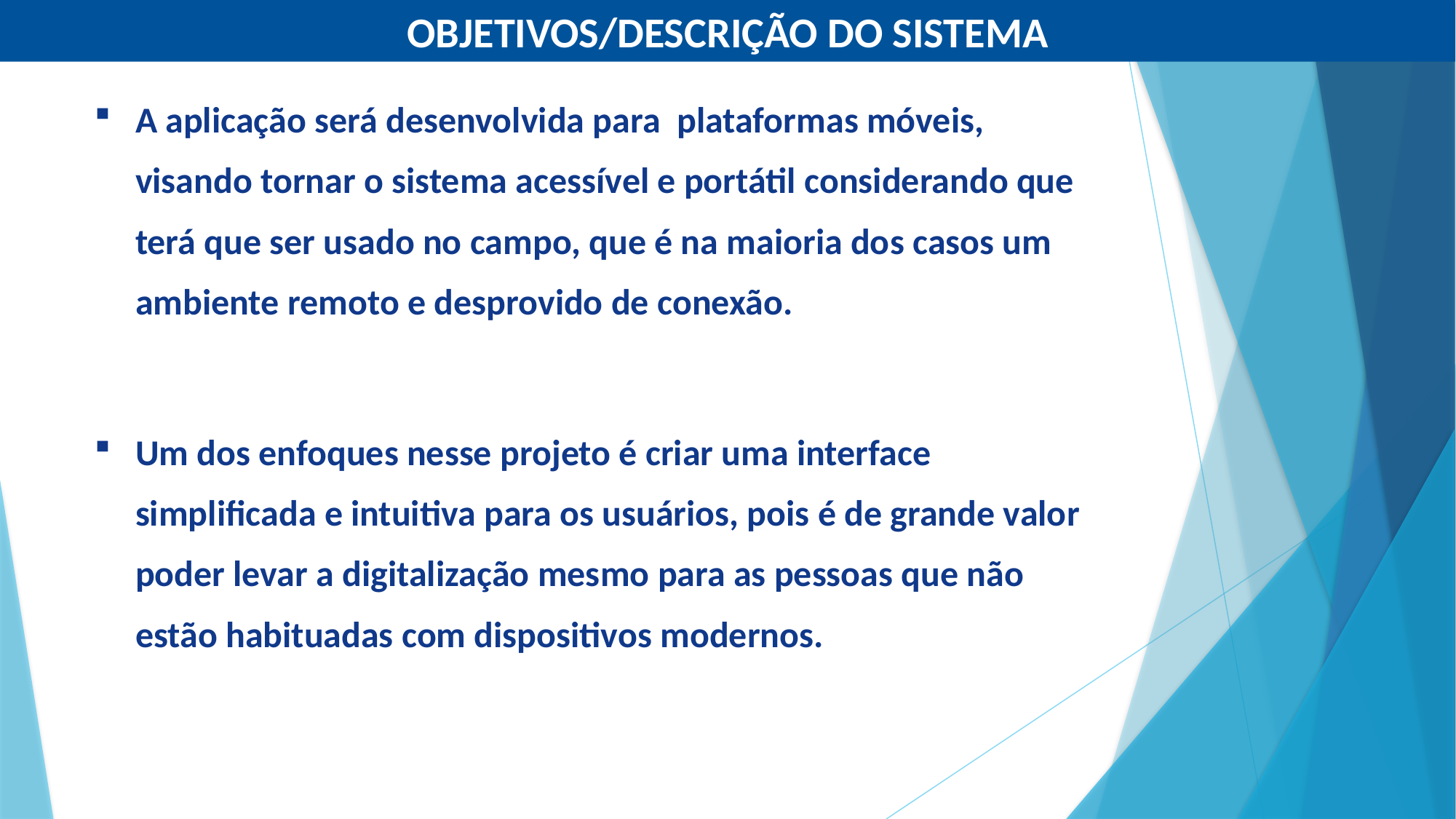

OBJETIVOS/DESCRIÇÃO DO SISTEMA
A aplicação será desenvolvida para  plataformas móveis, visando tornar o sistema acessível e portátil considerando que terá que ser usado no campo, que é na maioria dos casos um ambiente remoto e desprovido de conexão.

Um dos enfoques nesse projeto é criar uma interface simplificada e intuitiva para os usuários, pois é de grande valor poder levar a digitalização mesmo para as pessoas que não estão habituadas com dispositivos modernos.